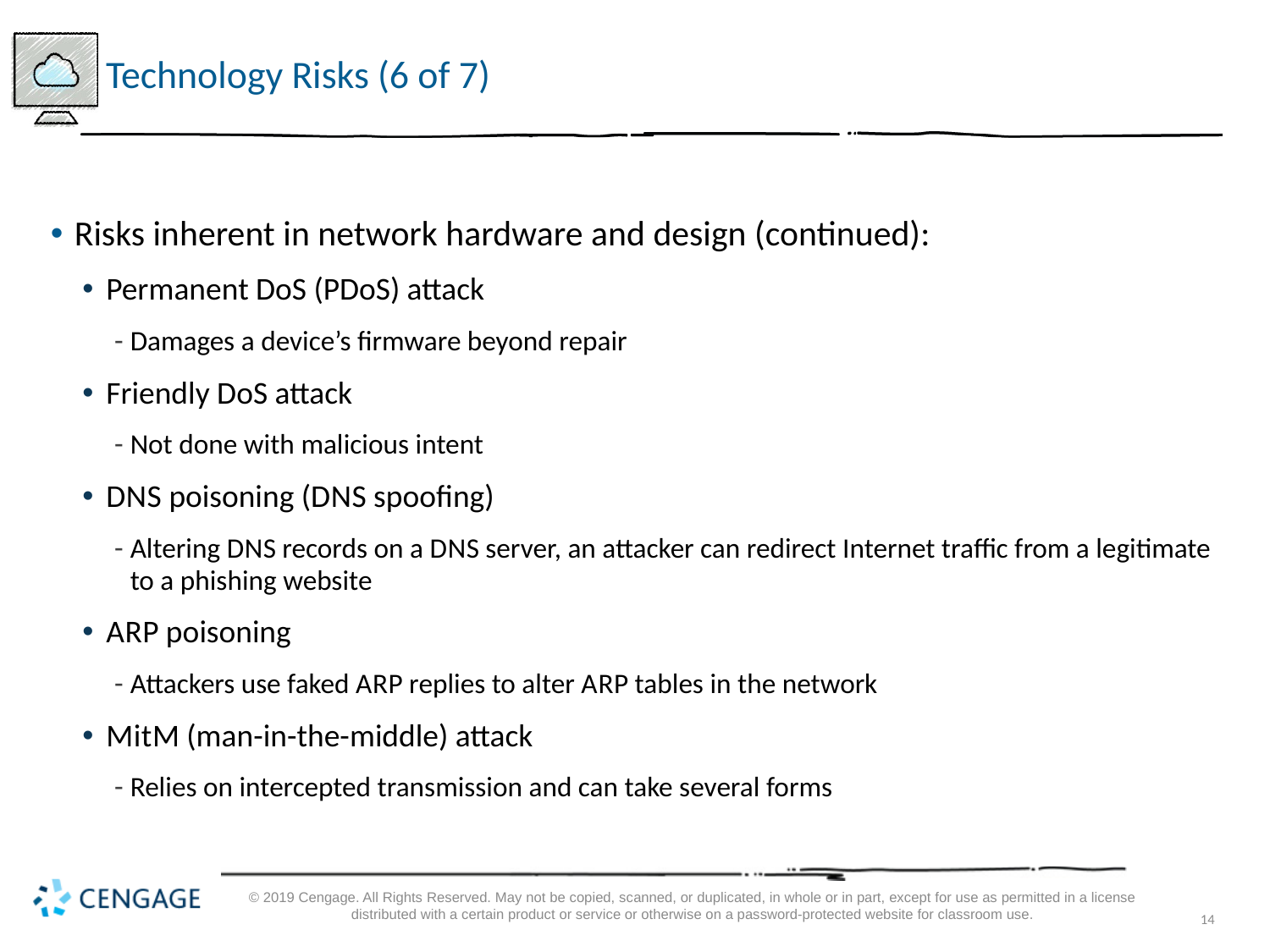

# Technology Risks (6 of 7)
Risks inherent in network hardware and design (continued):
Permanent DoS (PDoS) attack
Damages a device’s firmware beyond repair
Friendly DoS attack
Not done with malicious intent
D N S poisoning (D N S spoofing)
Altering D N S records on a D N S server, an attacker can redirect Internet traffic from a legitimate to a phishing website
A R P poisoning
Attackers use faked A R P replies to alter A R P tables in the network
M i t M (man-in-the-middle) attack
Relies on intercepted transmission and can take several forms
© 2019 Cengage. All Rights Reserved. May not be copied, scanned, or duplicated, in whole or in part, except for use as permitted in a license distributed with a certain product or service or otherwise on a password-protected website for classroom use.